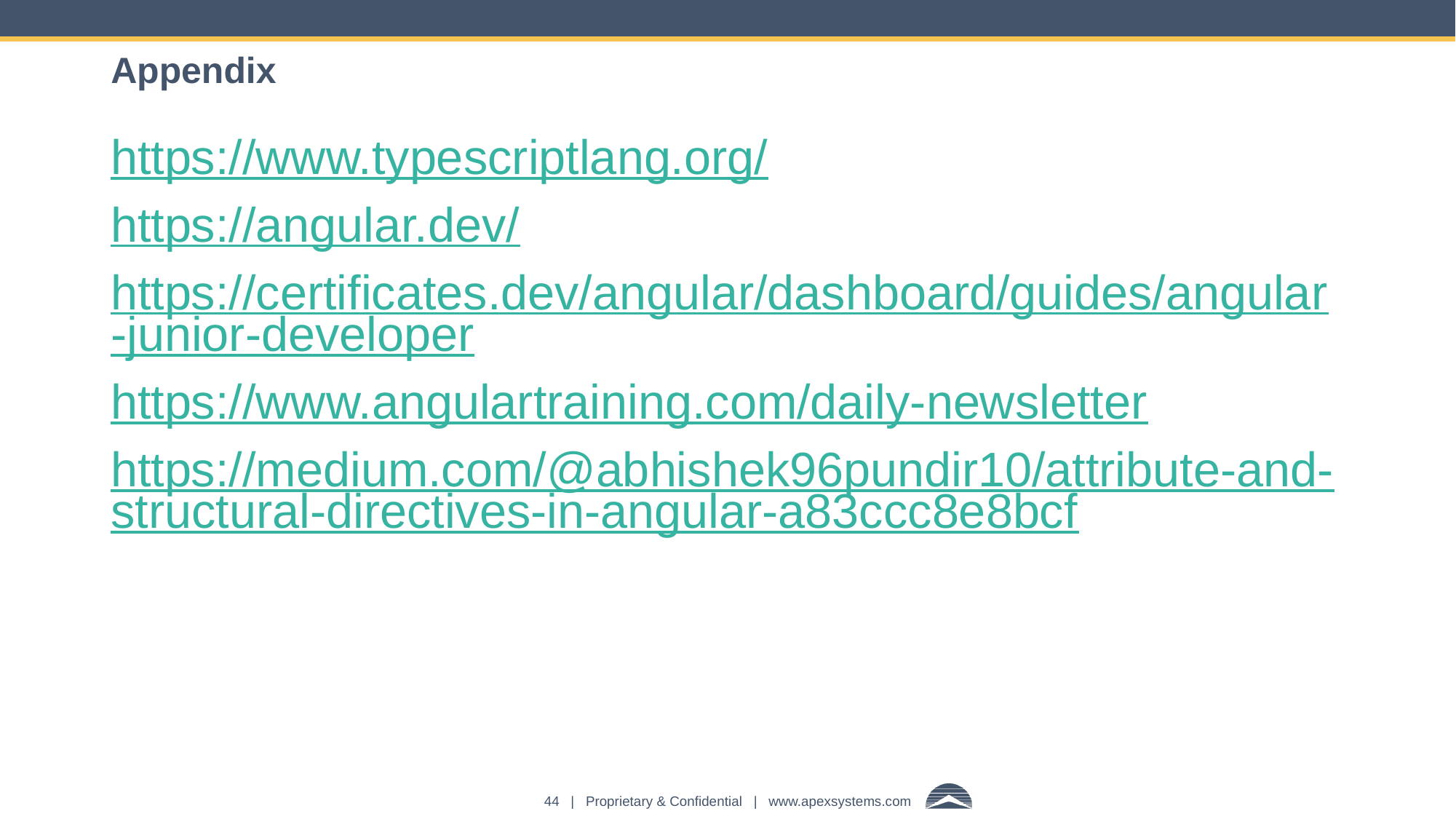

# Appendix
https://www.typescriptlang.org/
https://angular.dev/
https://certificates.dev/angular/dashboard/guides/angular-junior-developer
https://www.angulartraining.com/daily-newsletter
https://medium.com/@abhishek96pundir10/attribute-and-structural-directives-in-angular-a83ccc8e8bcf